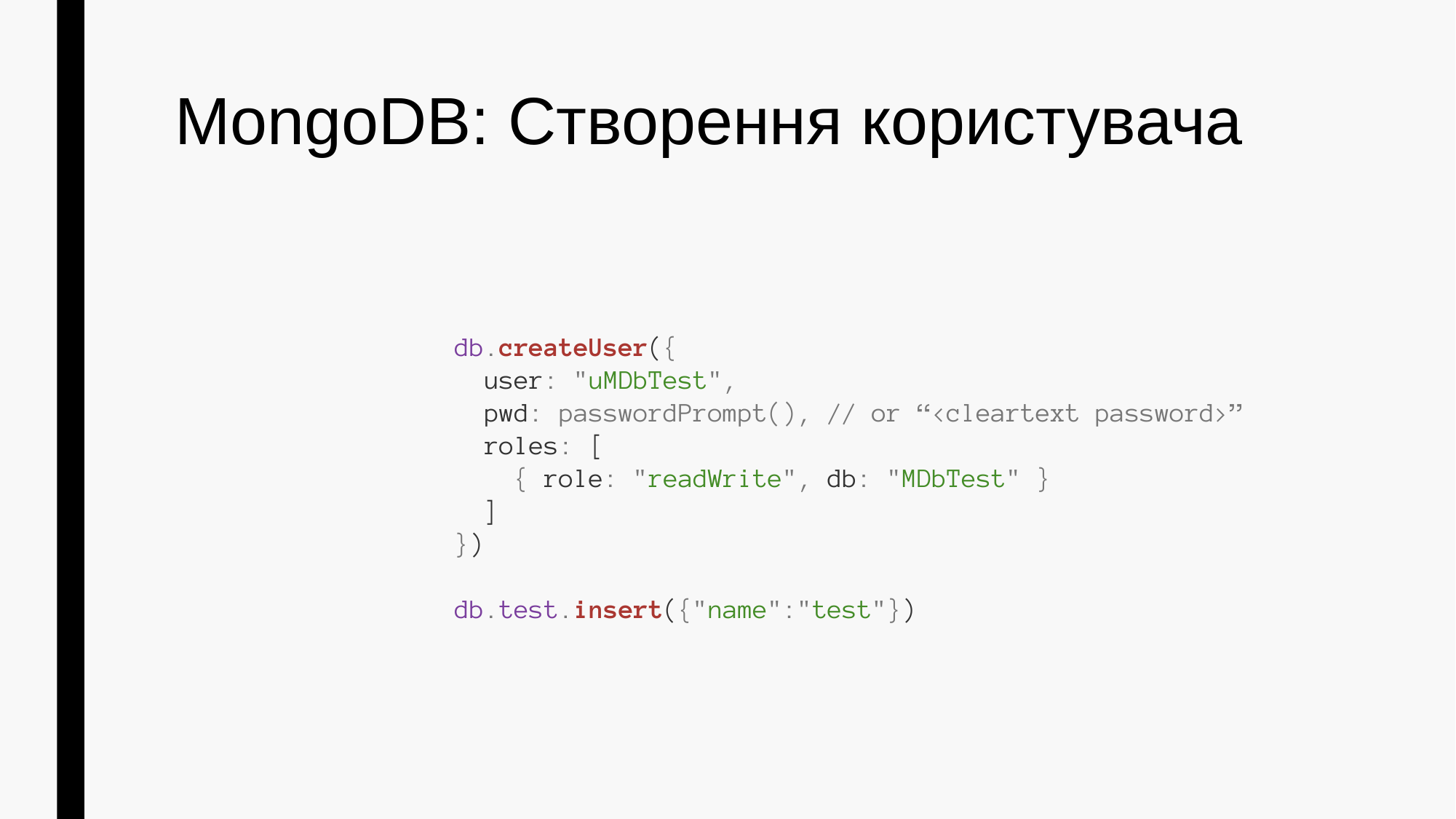

# MongoDB: Створення користувача
db.createUser({
  user: "uMDbTest",
  pwd: passwordPrompt(), // or “<cleartext password>”
  roles: [
    { role: "readWrite", db: "MDbTest" }
  ]
})

db.test.insert({"name":"test"})